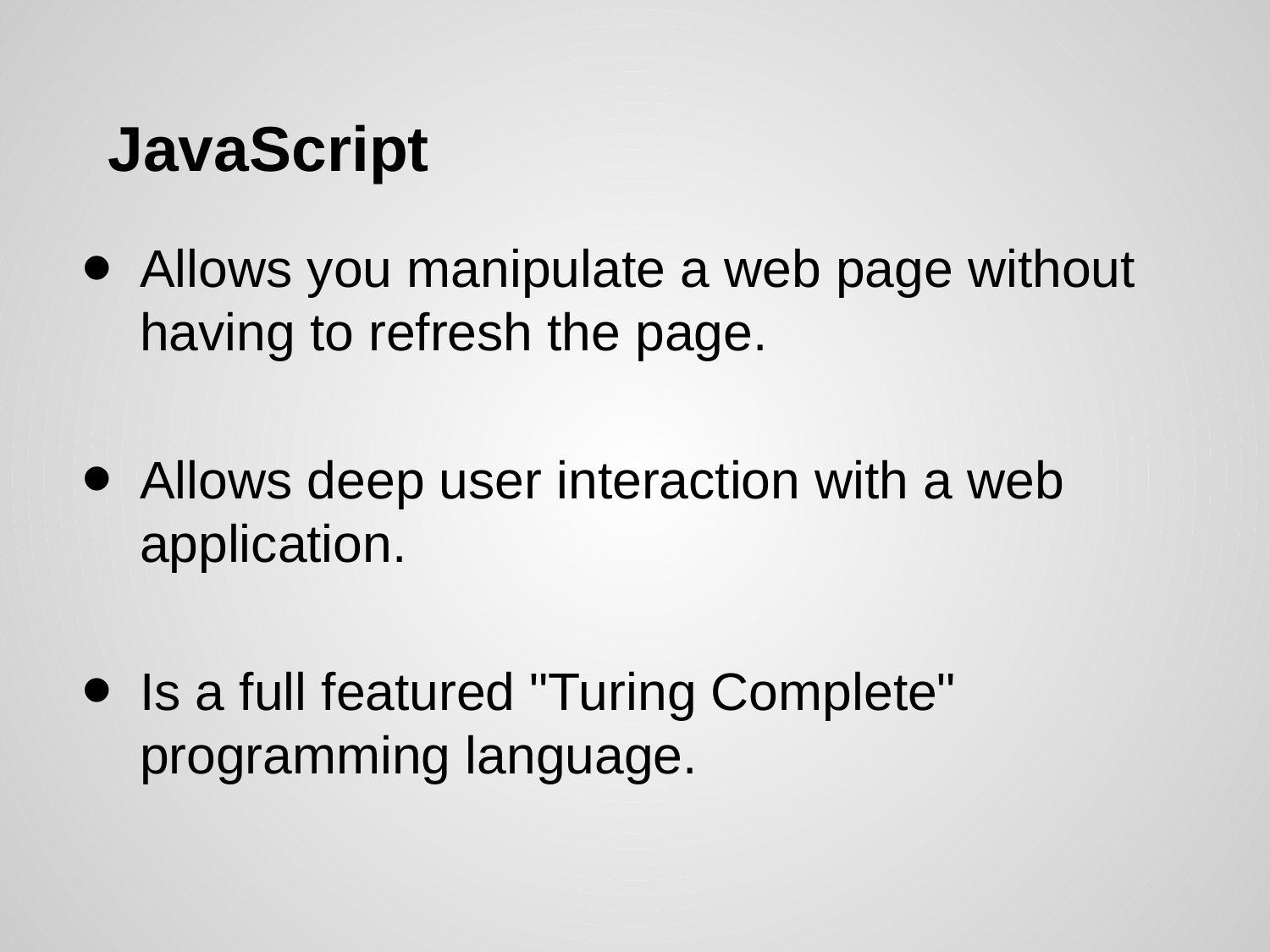

# JavaScript
Allows you manipulate a web page without having to refresh the page.

Allows deep user interaction with a web application.

Is a full featured "Turing Complete" programming language.